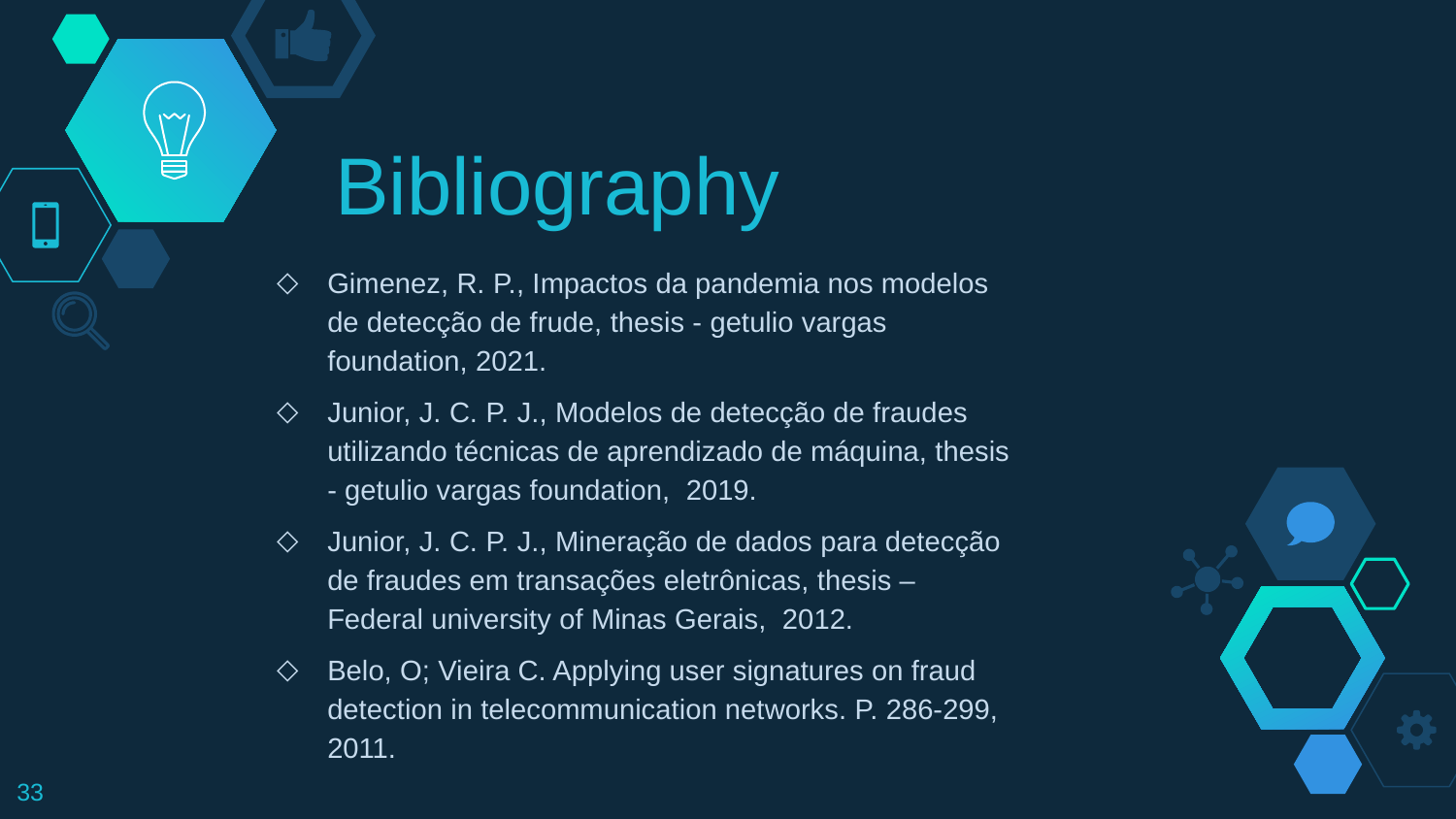

# Bibliography
Gimenez, R. P., Impactos da pandemia nos modelos de detecção de frude, thesis - getulio vargas foundation, 2021.
Junior, J. C. P. J., Modelos de detecção de fraudes utilizando técnicas de aprendizado de máquina, thesis - getulio vargas foundation,  2019.
Junior, J. C. P. J., Mineração de dados para detecção de fraudes em transações eletrônicas, thesis – Federal university of Minas Gerais,  2012.
Belo, O; Vieira C. Applying user signatures on fraud detection in telecommunication networks. P. 286-299, 2011.

33